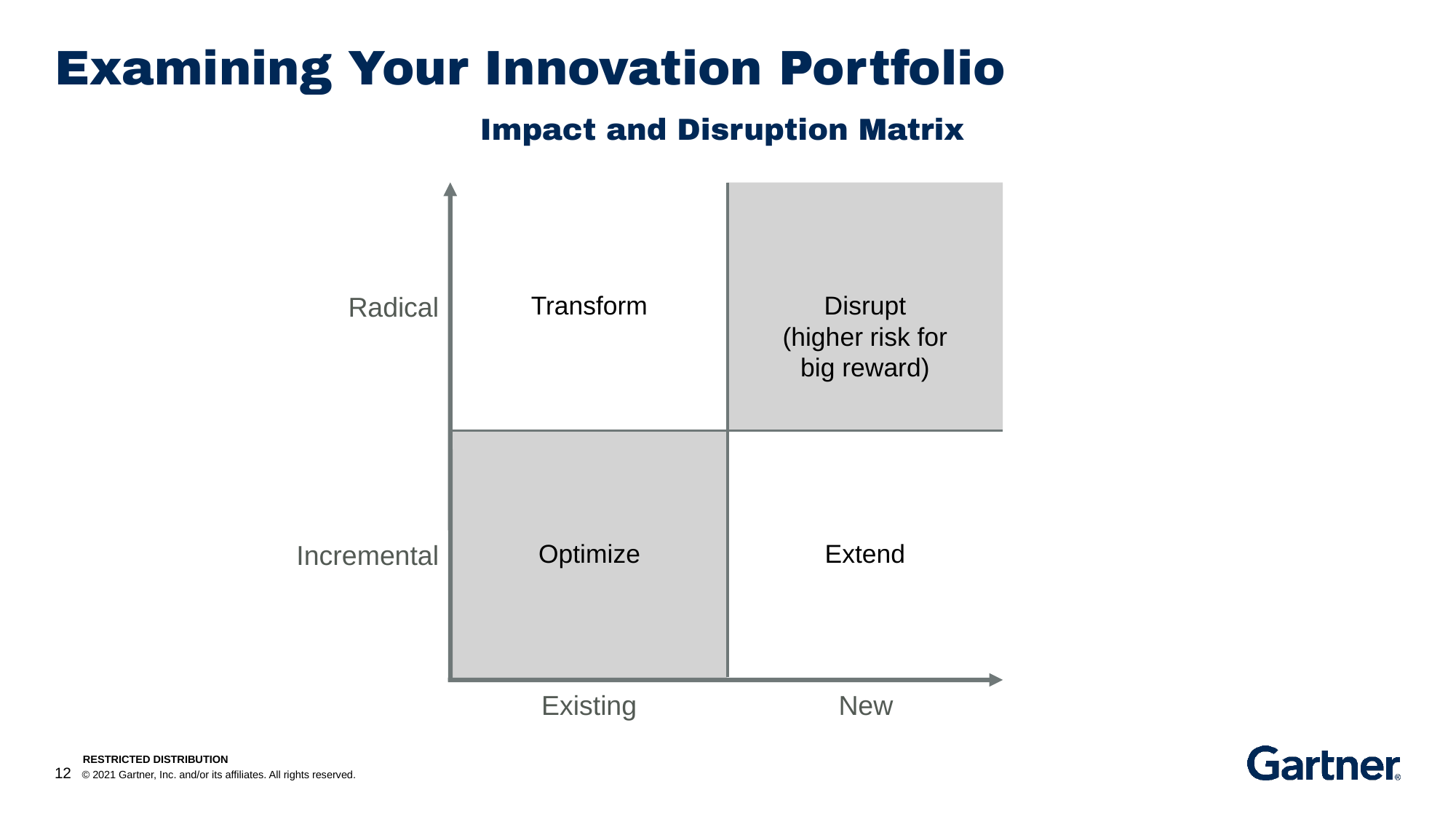

# Examining Your Innovation Portfolio
Impact and Disruption Matrix

Radical
Incremental
Existing
New
Transform
Disrupt
(higher risk for
big reward)

Optimize
Extend